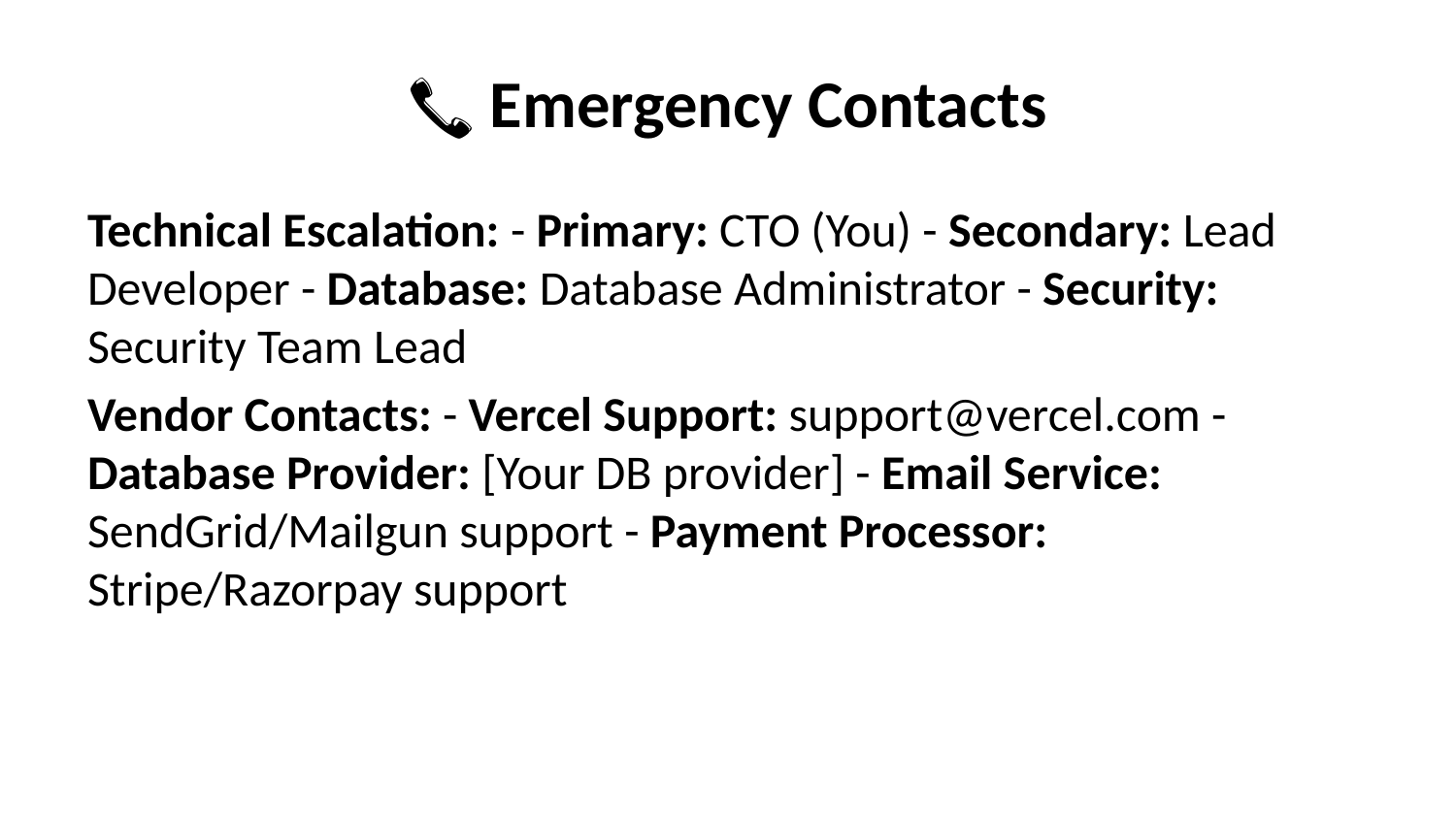

# 📞 Emergency Contacts
Technical Escalation: - Primary: CTO (You) - Secondary: Lead Developer - Database: Database Administrator - Security: Security Team Lead
Vendor Contacts: - Vercel Support: support@vercel.com - Database Provider: [Your DB provider] - Email Service: SendGrid/Mailgun support - Payment Processor: Stripe/Razorpay support